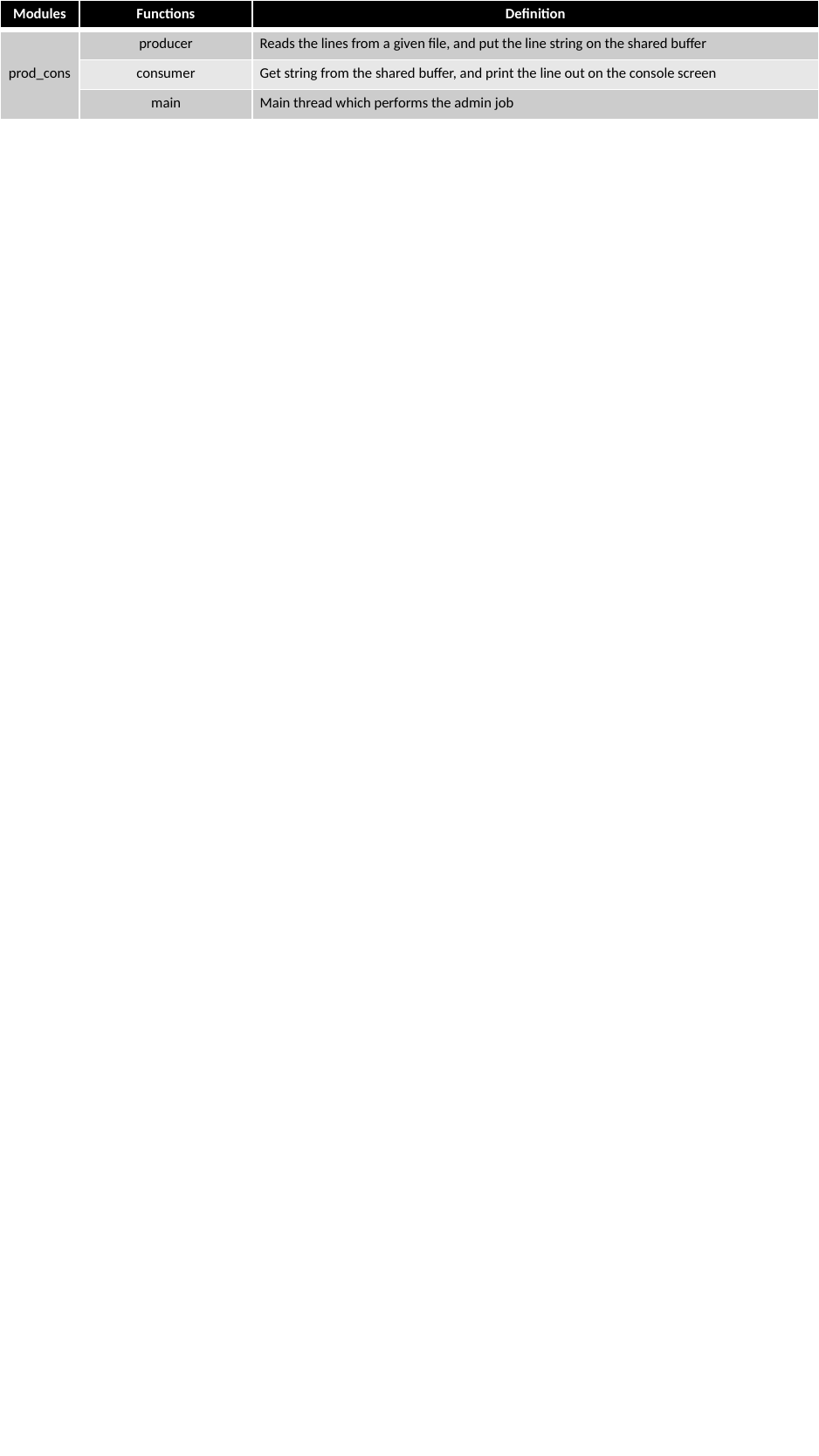

| Modules | Functions | Definition |
| --- | --- | --- |
| prod\_cons | producer | Reads the lines from a given file, and put the line string on the shared buffer |
| LHTENTRY | consumer | Get string from the shared buffer, and print the line out on the console screen |
| FwdA | main | Main thread which performs the admin job |